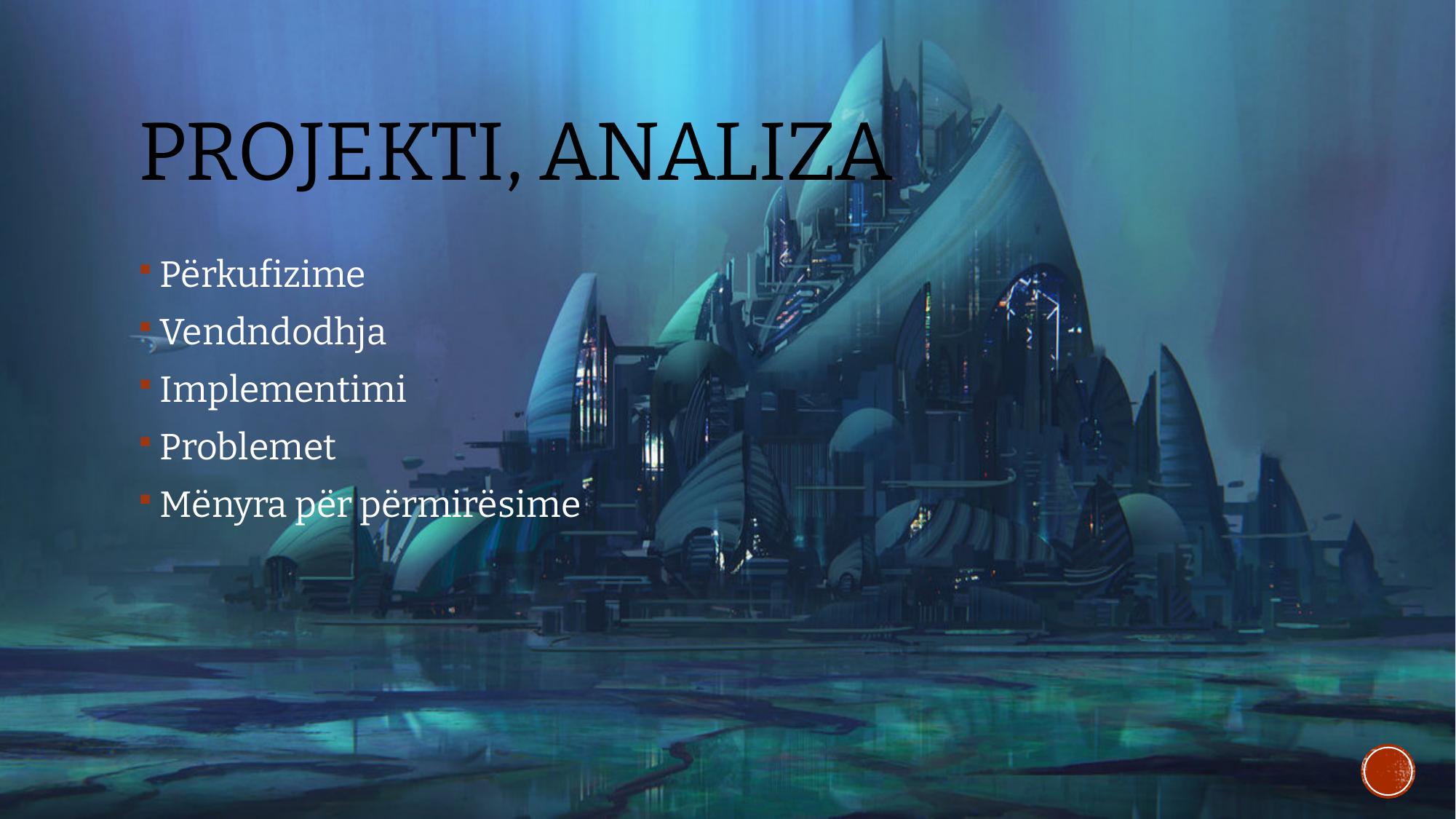

# Projekti, analiza
Përkufizime
Vendndodhja
Implementimi
Problemet
Mënyra për përmirësime